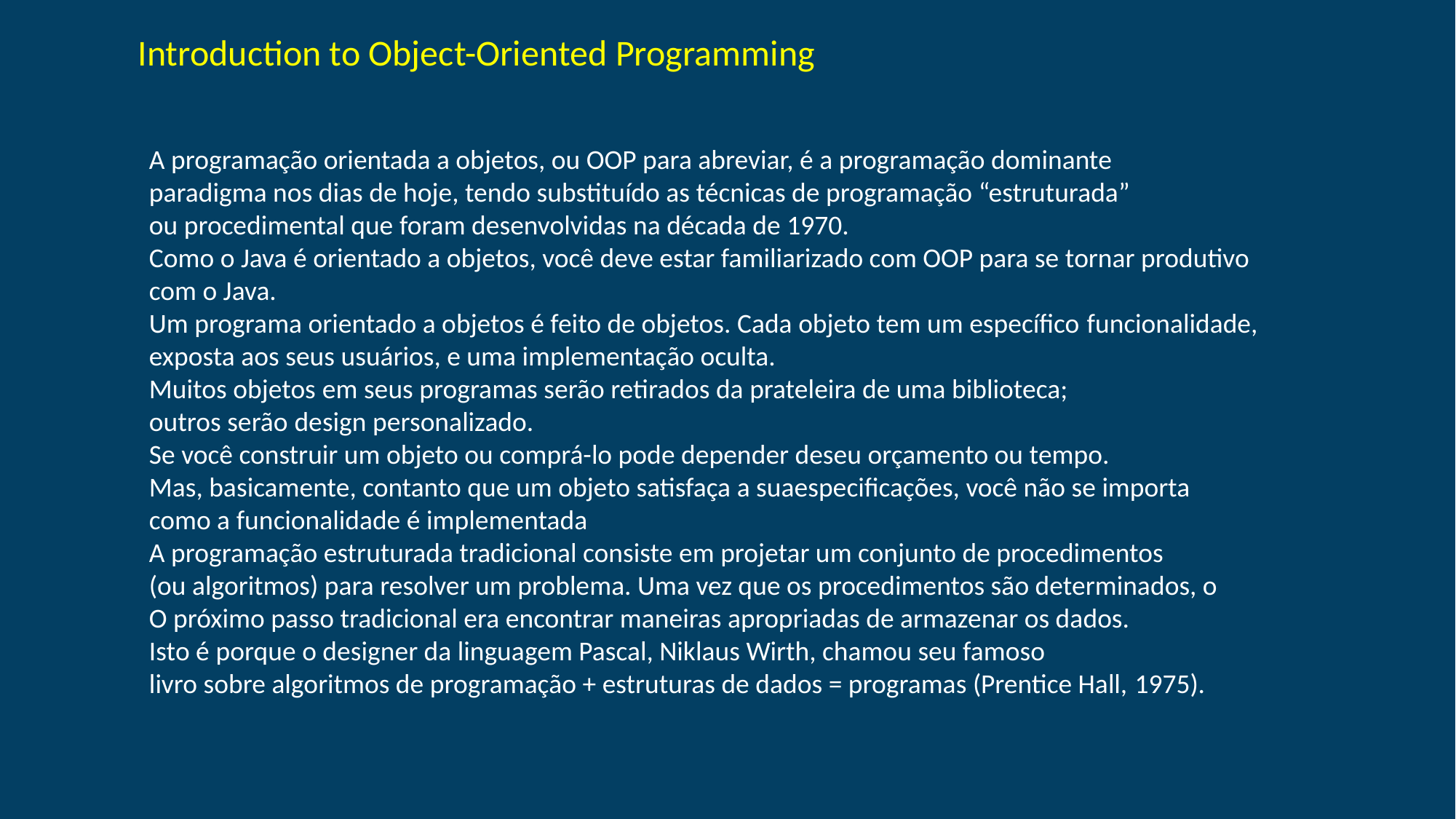

# Introduction to Object-Oriented Programming
A programação orientada a objetos, ou OOP para abreviar, é a programação dominante
paradigma nos dias de hoje, tendo substituído as técnicas de programação “estruturada”
ou procedimental que foram desenvolvidas na década de 1970.
Como o Java é orientado a objetos, você deve estar familiarizado com OOP para se tornar produtivo
com o Java.
Um programa orientado a objetos é feito de objetos. Cada objeto tem um específico funcionalidade,
exposta aos seus usuários, e uma implementação oculta.
Muitos objetos em seus programas serão retirados da prateleira de uma biblioteca;
outros serão design personalizado.
Se você construir um objeto ou comprá-lo pode depender deseu orçamento ou tempo.
Mas, basicamente, contanto que um objeto satisfaça a suaespecificações, você não se importa
como a funcionalidade é implementada
A programação estruturada tradicional consiste em projetar um conjunto de procedimentos
(ou algoritmos) para resolver um problema. Uma vez que os procedimentos são determinados, o
O próximo passo tradicional era encontrar maneiras apropriadas de armazenar os dados.
Isto é porque o designer da linguagem Pascal, Niklaus Wirth, chamou seu famoso
livro sobre algoritmos de programação + estruturas de dados = programas (Prentice Hall, 1975).